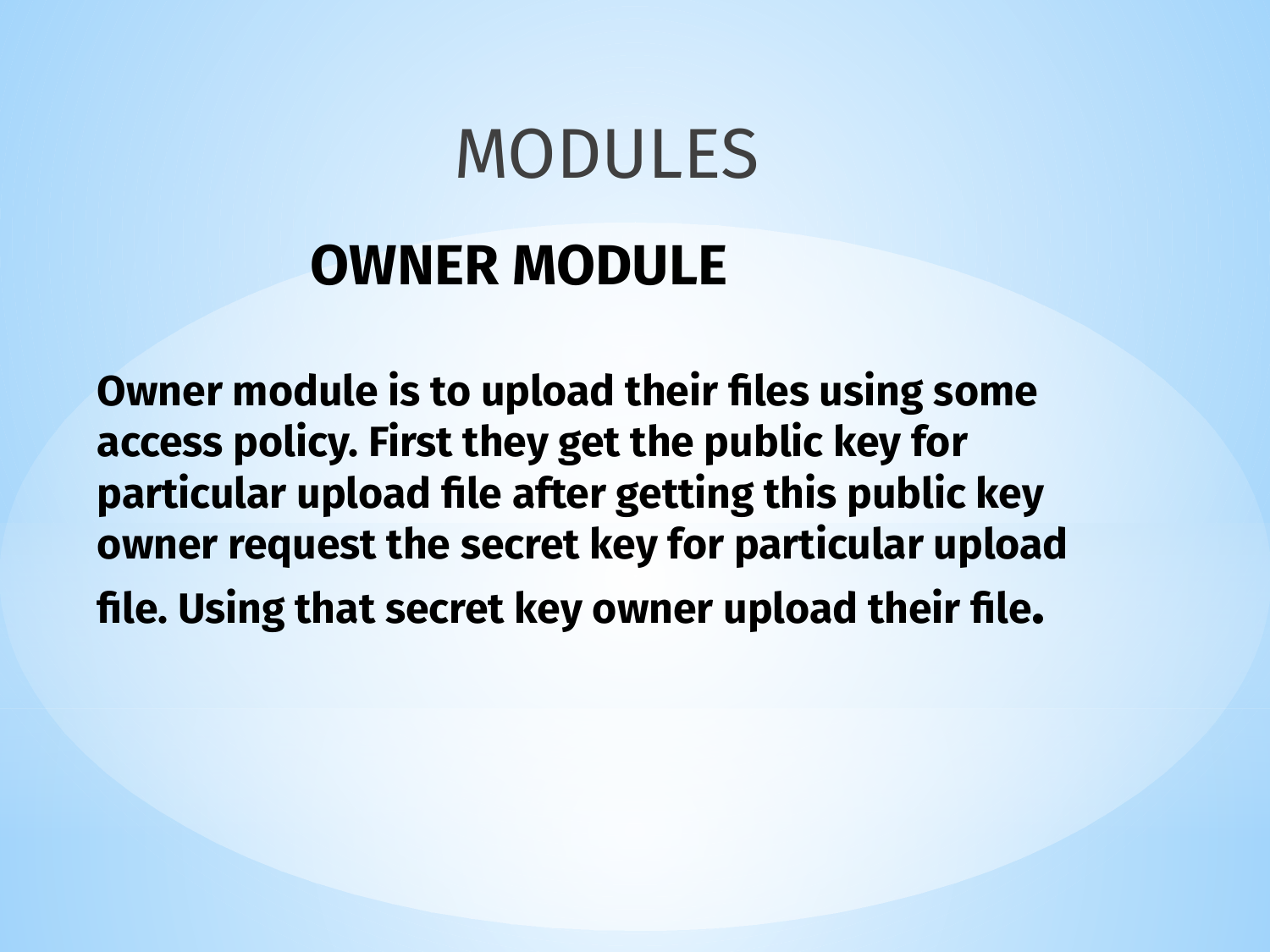

MODULES
# OWNER MODULE Owner module is to upload their files using some access policy. First they get the public key for particular upload file after getting this public key owner request the secret key for particular upload file. Using that secret key owner upload their file.